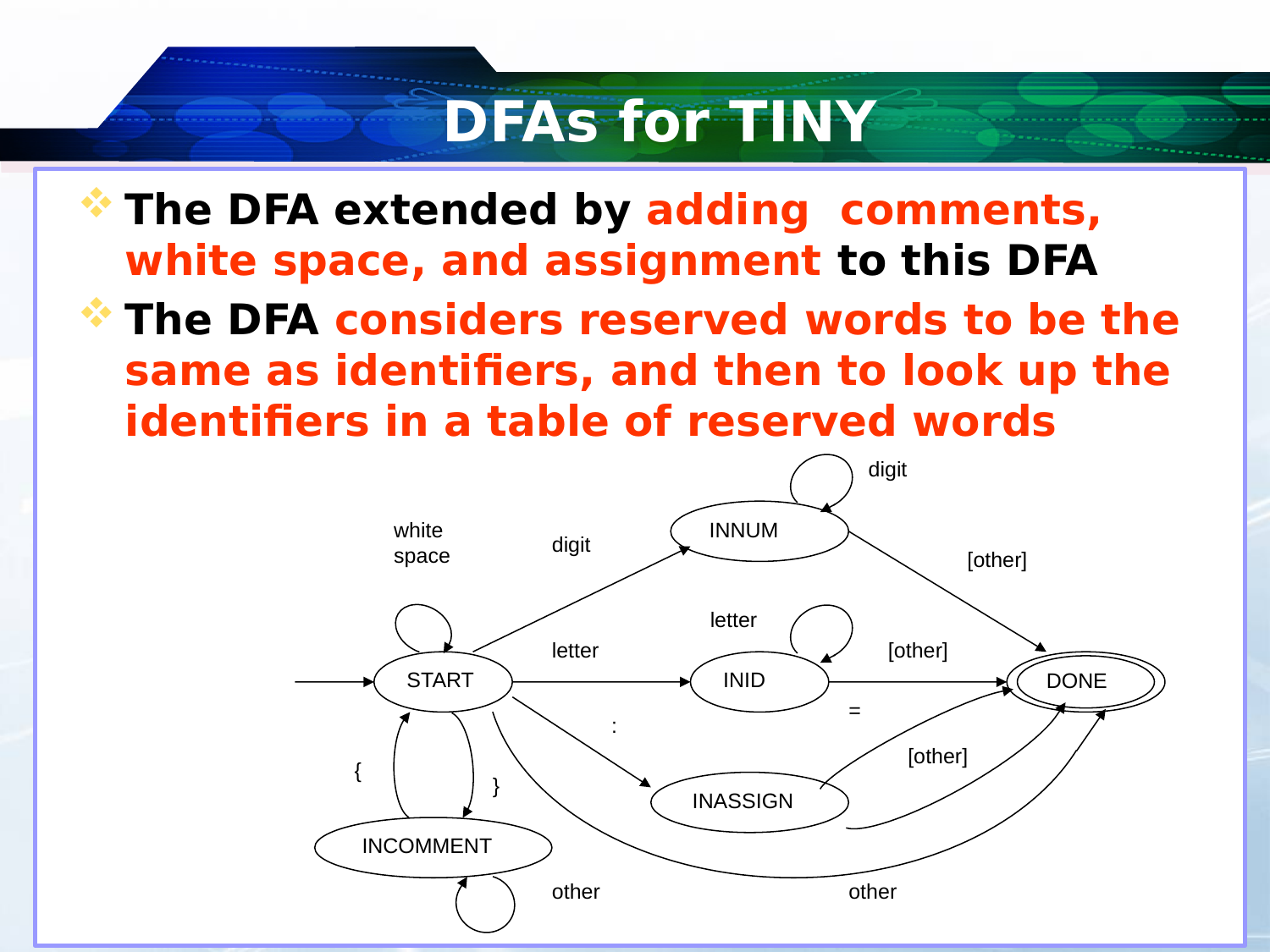

# DFAs for TINY

The DFA extended by adding  comments, white space, and assignment to this DFA
The DFA considers reserved words to be the same as identifiers, and then to look up the identifiers in a table of reserved words

digit
INNUM
white
space
digit

[other]

letter
letter
[other]
START
INID

DONE

=
:

[other]

{

}
INASSIGN
INCOMMENT

other
other